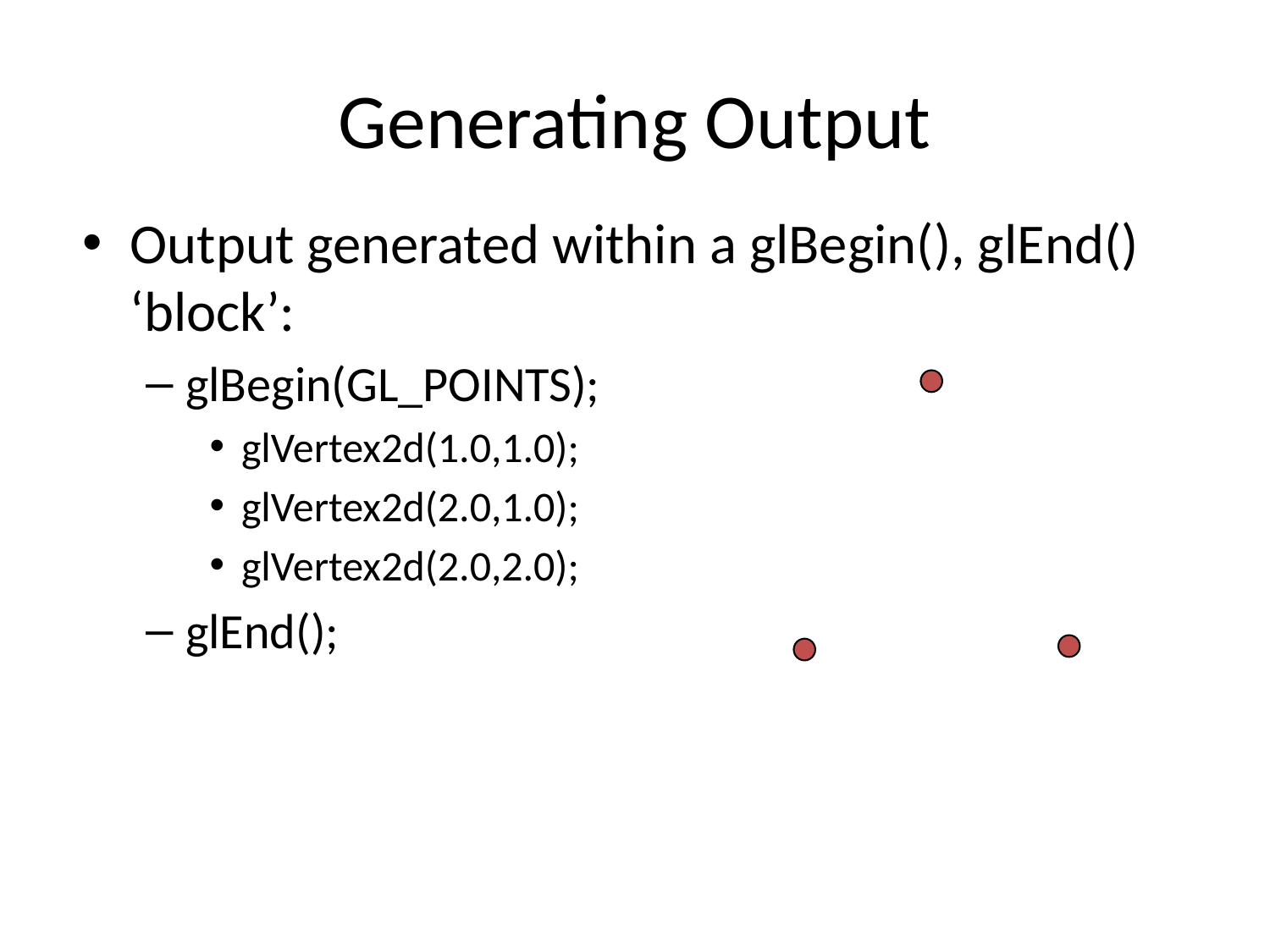

# Generating Output
Output generated within a glBegin(), glEnd() ‘block’:
glBegin(GL_POINTS);
glVertex2d(1.0,1.0);
glVertex2d(2.0,1.0);
glVertex2d(2.0,2.0);
glEnd();